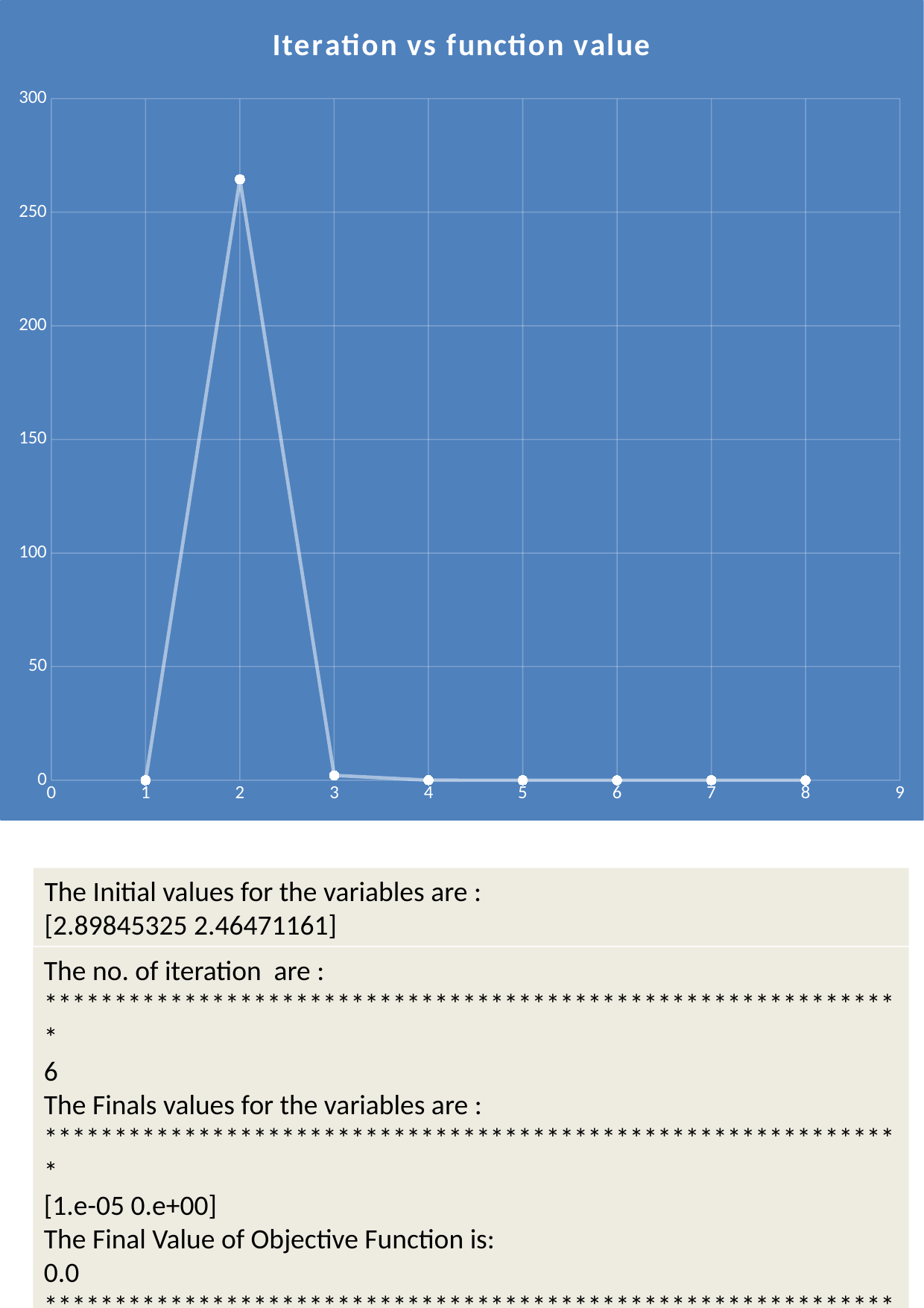

### Chart: Iteration vs function value

| Category | 1 |
|---|---|
The Initial values for the variables are :
[2.89845325 2.46471161]
The no. of iteration  are :
**************************************************************
6
The Finals values for the variables are :
**************************************************************
[1.e-05 0.e+00]
The Final Value of Objective Function is:
0.0
**************************************************************